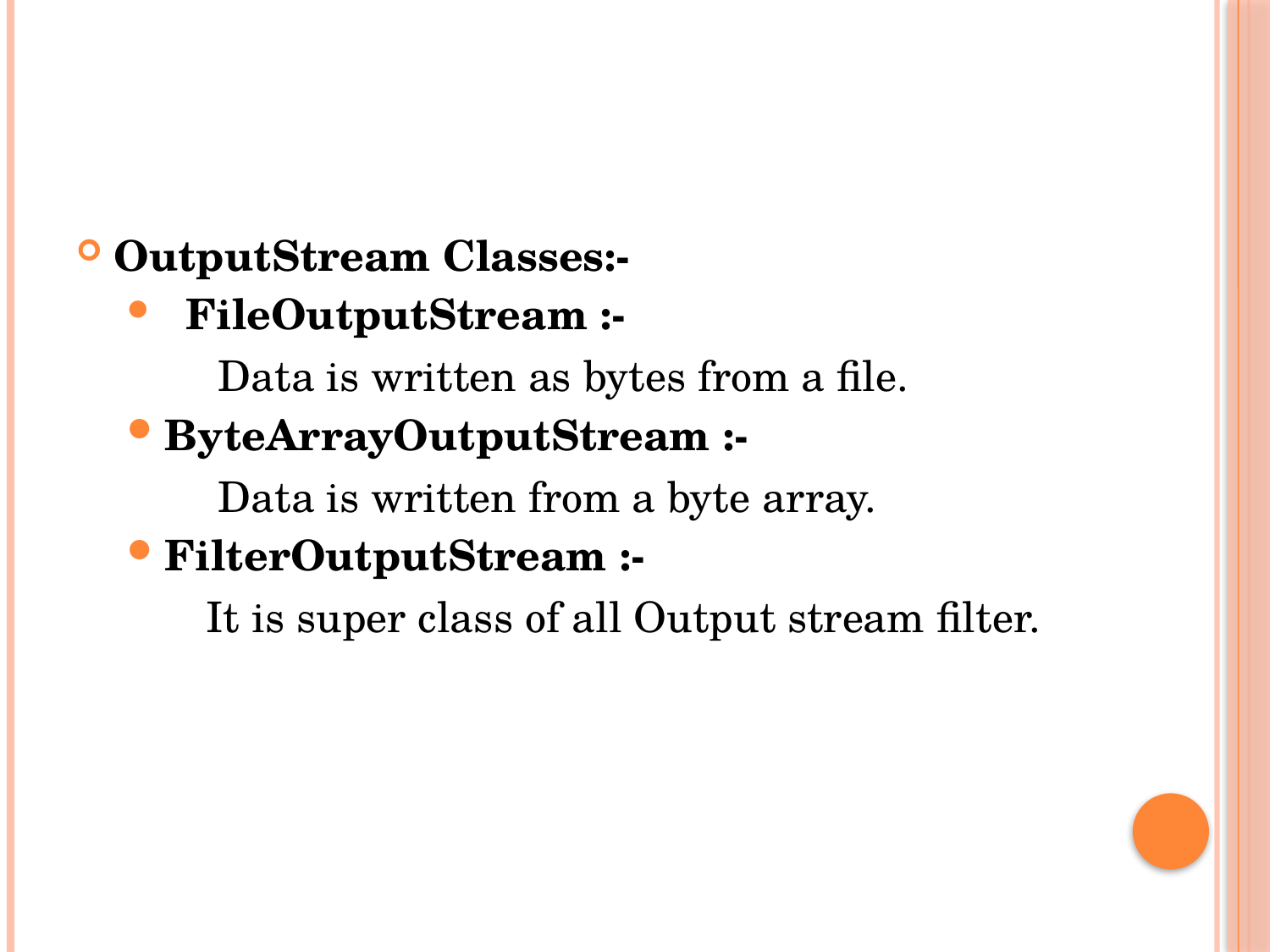

#
OutputStream Classes:-
  FileOutputStream :-
            Data is written as bytes from a file.
ByteArrayOutputStream :-
            Data is written from a byte array.
FilterOutputStream :-
           It is super class of all Output stream filter.